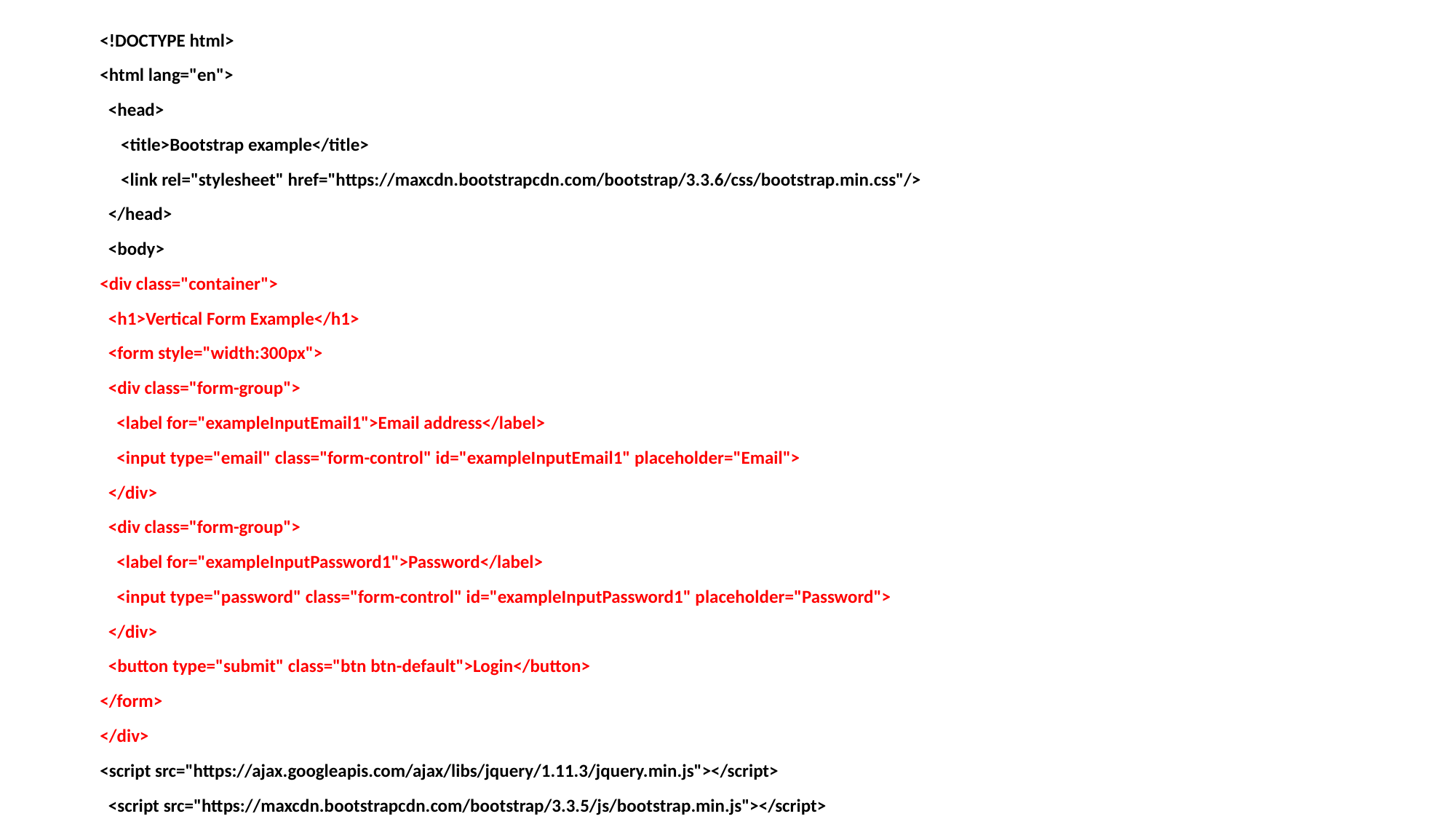

<!DOCTYPE html>
<html lang="en">
  <head>
     <title>Bootstrap example</title>
     <link rel="stylesheet" href="https://maxcdn.bootstrapcdn.com/bootstrap/3.3.6/css/bootstrap.min.css"/>
  </head>
  <body>
<div class="container">
  <h1>Vertical Form Example</h1>
  <form style="width:300px">
  <div class="form-group">
    <label for="exampleInputEmail1">Email address</label>
    <input type="email" class="form-control" id="exampleInputEmail1" placeholder="Email">
  </div>
  <div class="form-group">
    <label for="exampleInputPassword1">Password</label>
    <input type="password" class="form-control" id="exampleInputPassword1" placeholder="Password">
  </div>
  <button type="submit" class="btn btn-default">Login</button>
</form>
</div>
<script src="https://ajax.googleapis.com/ajax/libs/jquery/1.11.3/jquery.min.js"></script>
  <script src="https://maxcdn.bootstrapcdn.com/bootstrap/3.3.5/js/bootstrap.min.js"></script>
  </body>
</html>